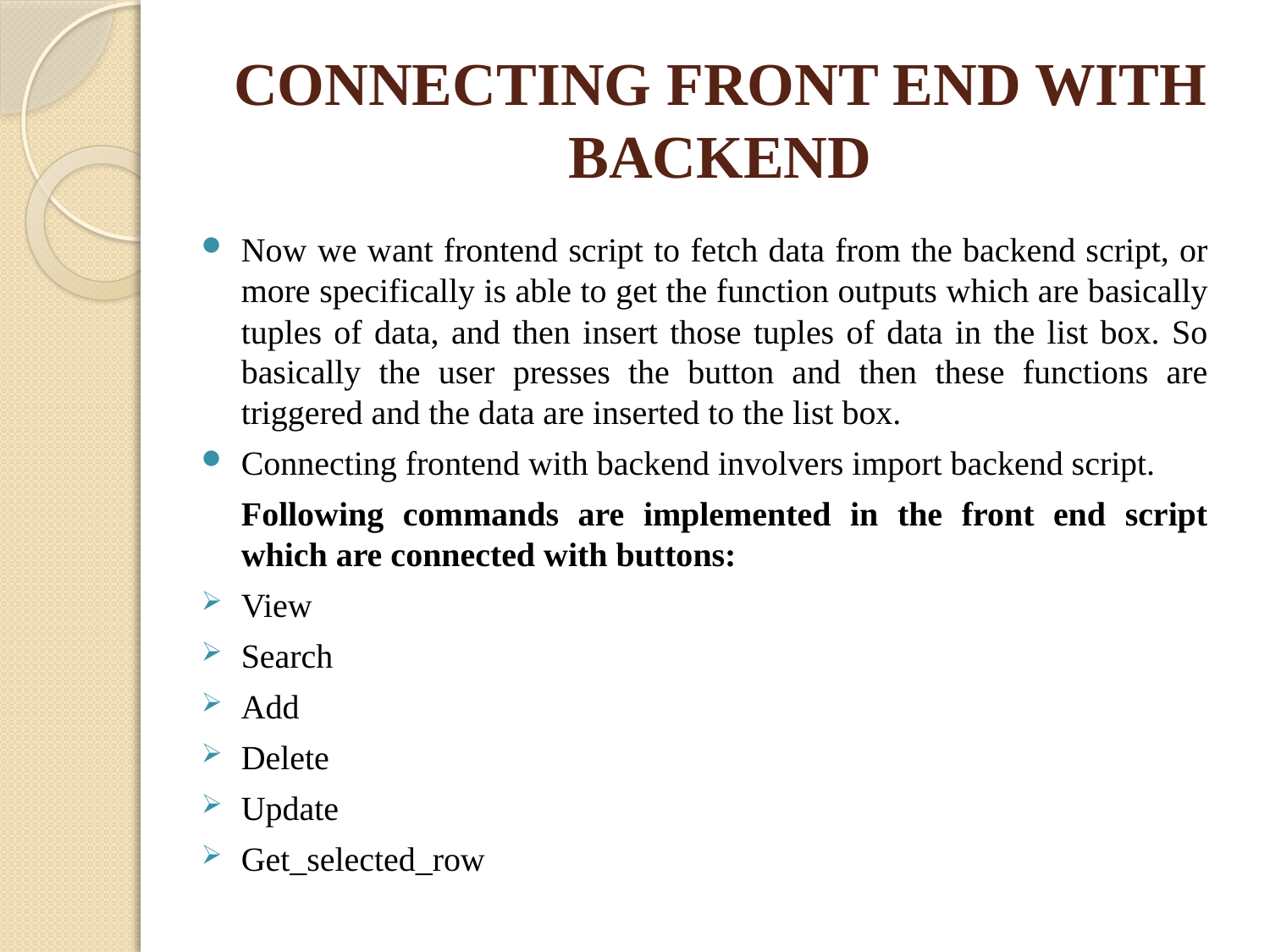

# CONNECTING FRONT END WITH BACKEND
Now we want frontend script to fetch data from the backend script, or more specifically is able to get the function outputs which are basically tuples of data, and then insert those tuples of data in the list box. So basically the user presses the button and then these functions are triggered and the data are inserted to the list box.
Connecting frontend with backend involvers import backend script.
	Following commands are implemented in the front end script which are connected with buttons:
View
Search
Add
Delete
Update
Get_selected_row